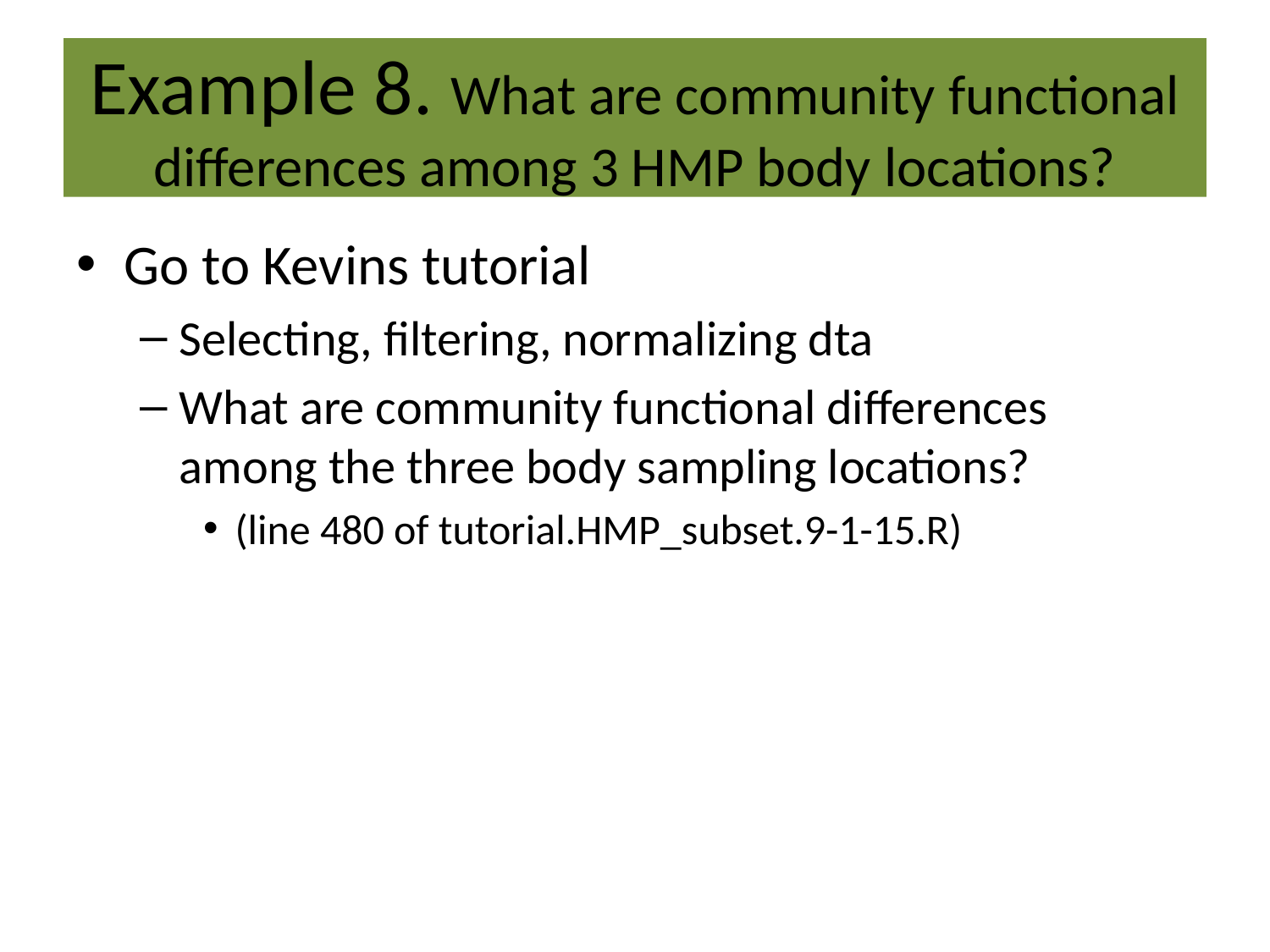

# Example 8. What are community functional differences among 3 HMP body locations?
Go to Kevins tutorial
Selecting, filtering, normalizing dta
What are community functional differences among the three body sampling locations?
(line 480 of tutorial.HMP_subset.9-1-15.R)